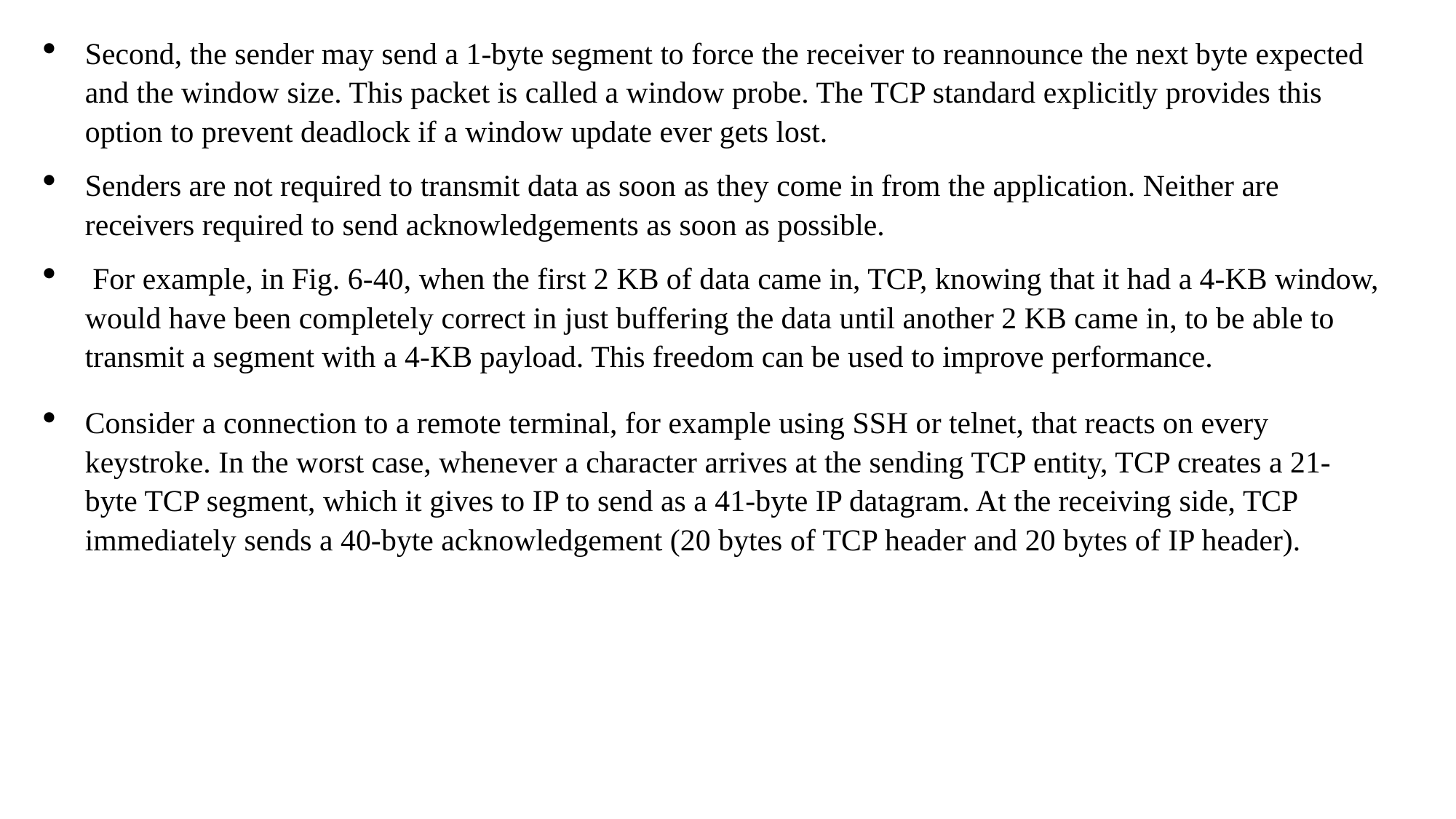

Second, the sender may send a 1-byte segment to force the receiver to reannounce the next byte expected and the window size. This packet is called a window probe. The TCP standard explicitly provides this option to prevent deadlock if a window update ever gets lost.
Senders are not required to transmit data as soon as they come in from the application. Neither are receivers required to send acknowledgements as soon as possible.
 For example, in Fig. 6-40, when the first 2 KB of data came in, TCP, knowing that it had a 4-KB window, would have been completely correct in just buffering the data until another 2 KB came in, to be able to transmit a segment with a 4-KB payload. This freedom can be used to improve performance.
Consider a connection to a remote terminal, for example using SSH or telnet, that reacts on every keystroke. In the worst case, whenever a character arrives at the sending TCP entity, TCP creates a 21-byte TCP segment, which it gives to IP to send as a 41-byte IP datagram. At the receiving side, TCP immediately sends a 40-byte acknowledgement (20 bytes of TCP header and 20 bytes of IP header).